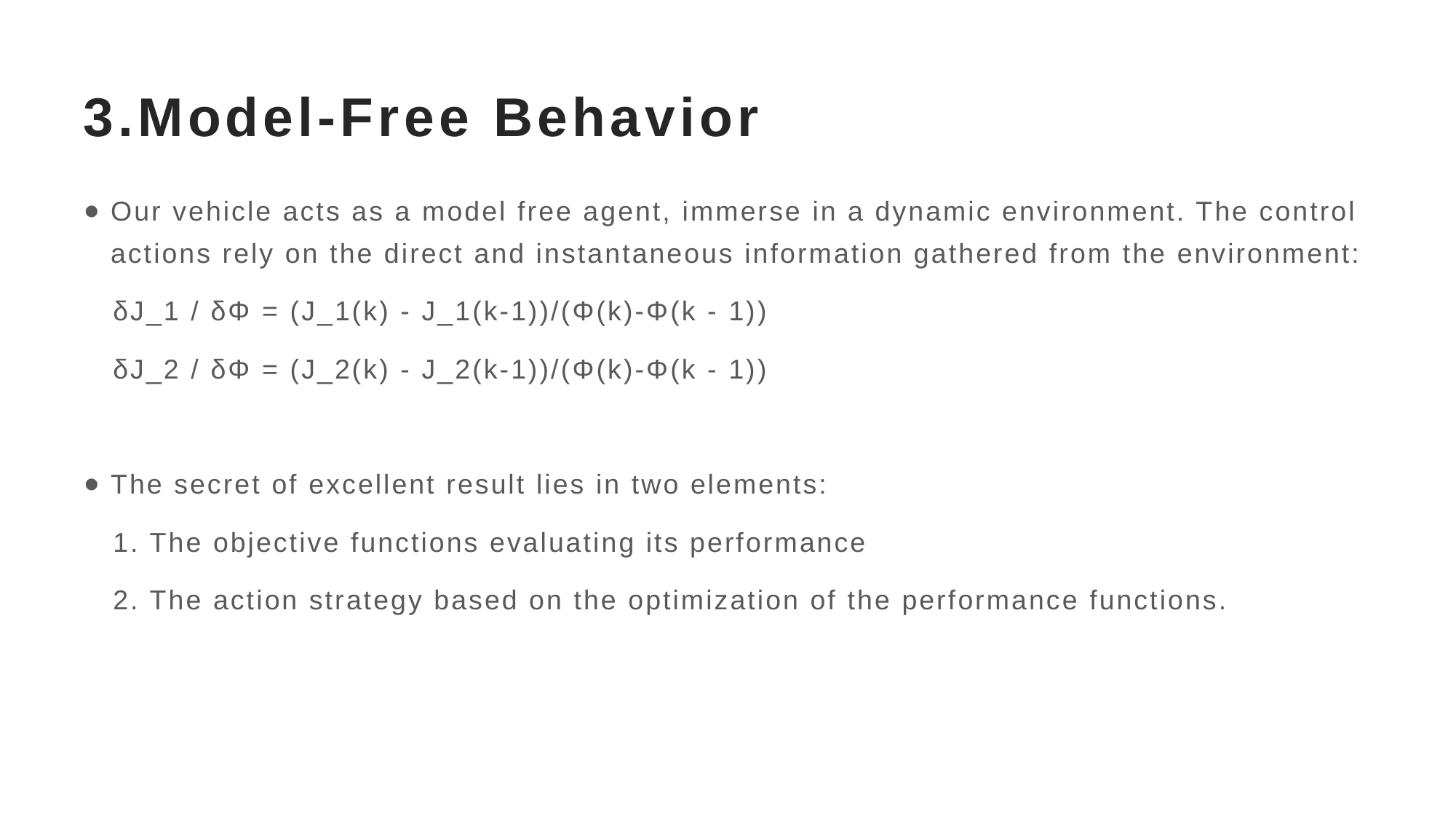

# 3.Model-Free Behavior
Our vehicle acts as a model free agent, immerse in a dynamic environment. The control actions rely on the direct and instantaneous information gathered from the environment:
   δJ_1 / δΦ = (J_1(k) - J_1(k-1))/(Φ(k)-Φ(k - 1))
   δJ_2 / δΦ = (J_2(k) - J_2(k-1))/(Φ(k)-Φ(k - 1))

The secret of excellent result lies in two elements:
   1. The objective functions evaluating its performance
   2. The action strategy based on the optimization of the performance functions.